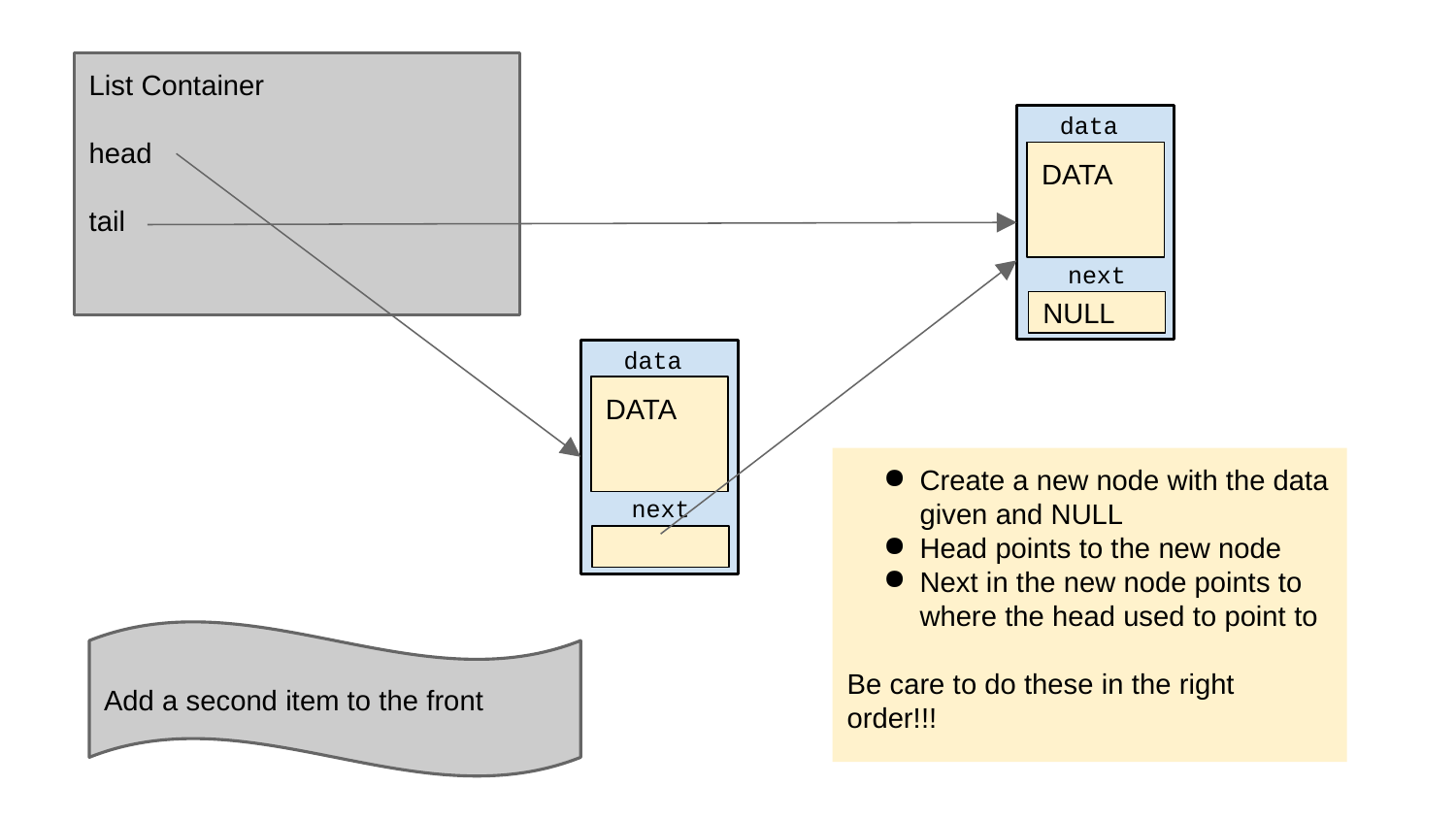

List Container

head

tail
data

DATA
next
NULL
data

DATA
next

Create a new node with the data given and NULL
Head points to the new node
Next in the new node points to where the head used to point to

Be care to do these in the right order!!!
Add a second item to the front